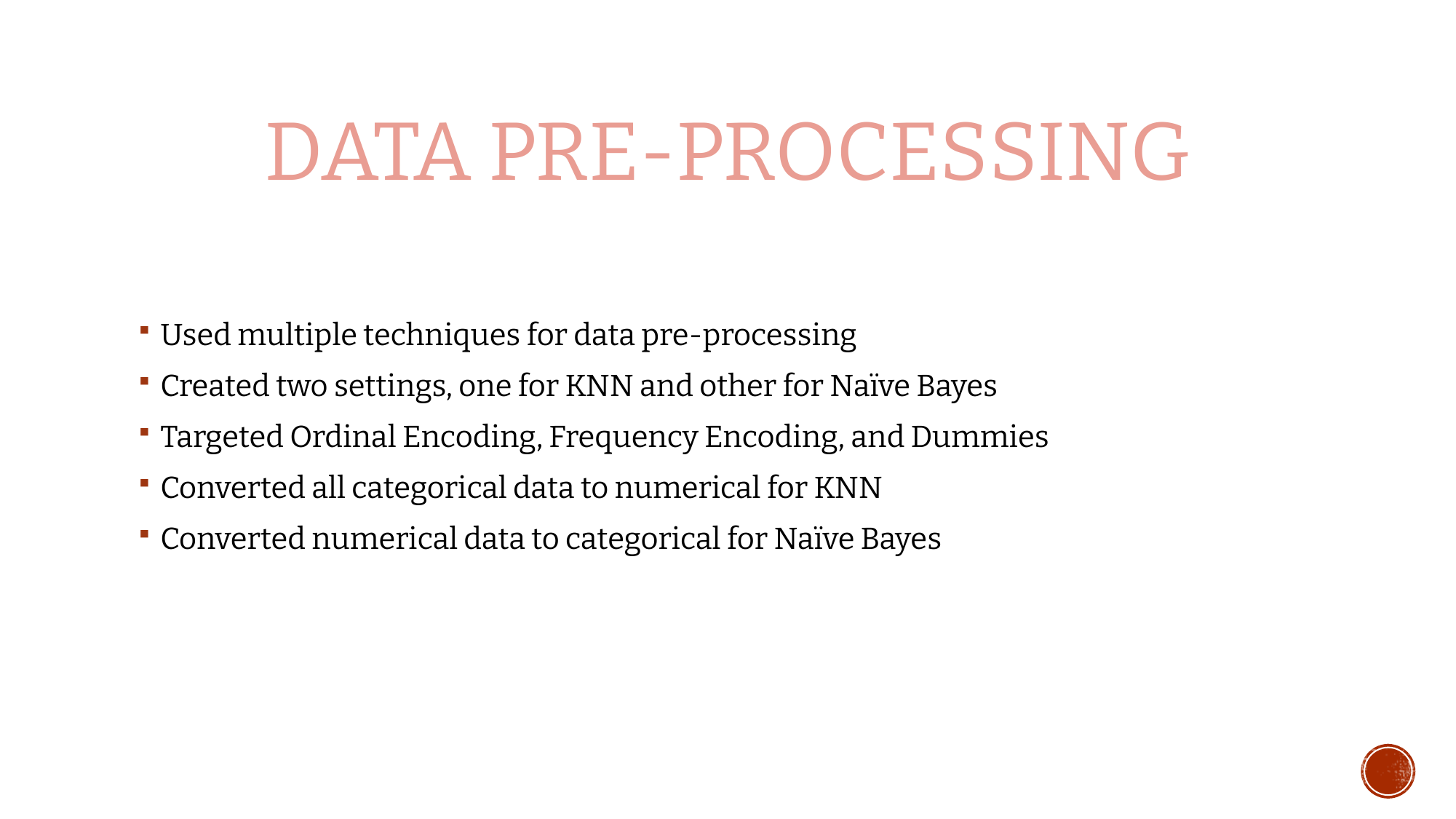

# Data pre-processing
Used multiple techniques for data pre-processing
Created two settings, one for KNN and other for Naïve Bayes
Targeted Ordinal Encoding, Frequency Encoding, and Dummies
Converted all categorical data to numerical for KNN
Converted numerical data to categorical for Naïve Bayes